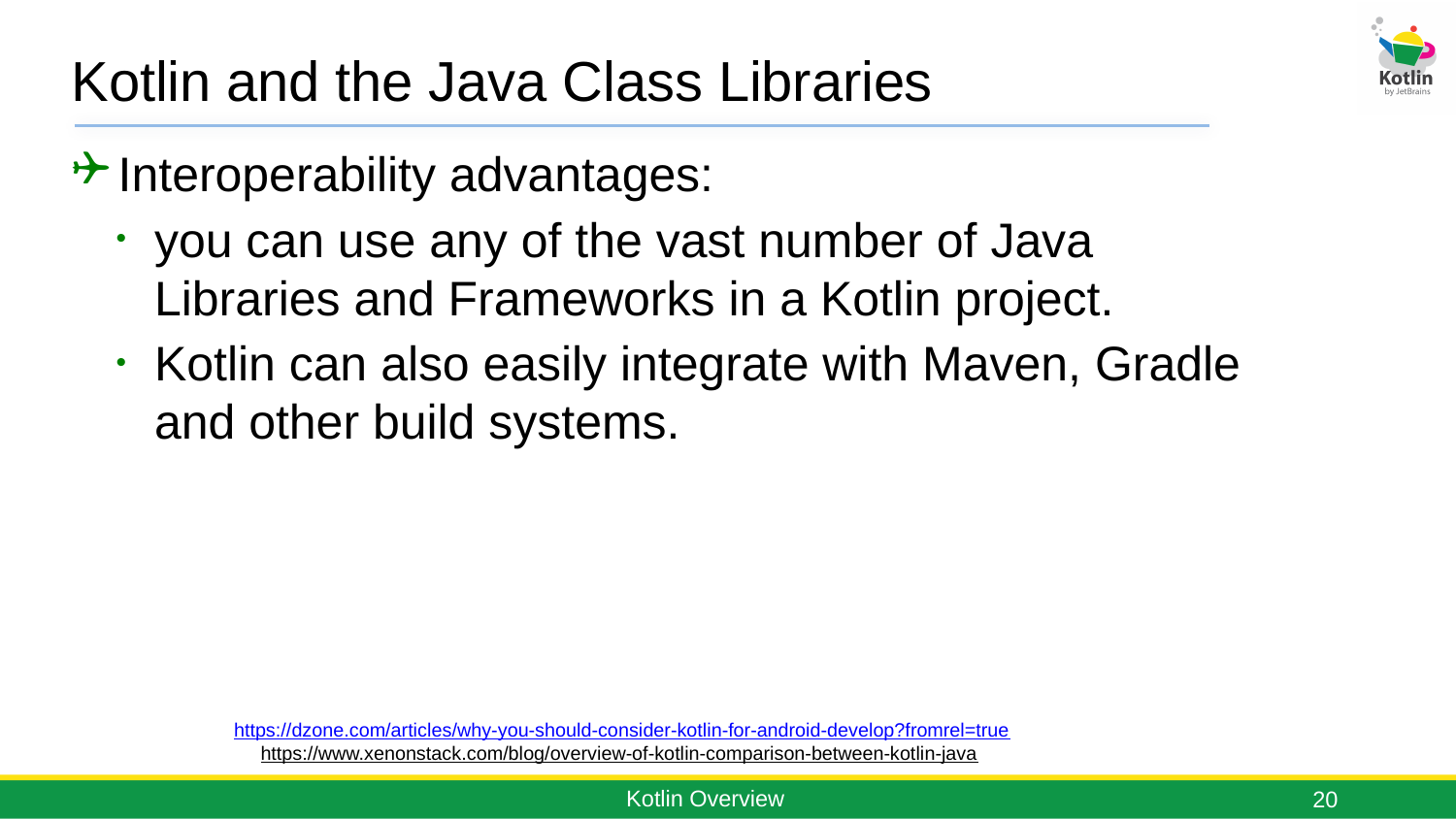

# Kotlin and the Java Class Libraries
Interoperability advantages:
you can use any of the vast number of Java Libraries and Frameworks in a Kotlin project.
Kotlin can also easily integrate with Maven, Gradle and other build systems.

https://dzone.com/articles/why-you-should-consider-kotlin-for-android-develop?fromrel=true
https://www.xenonstack.com/blog/overview-of-kotlin-comparison-between-kotlin-java

20
Kotlin Overview